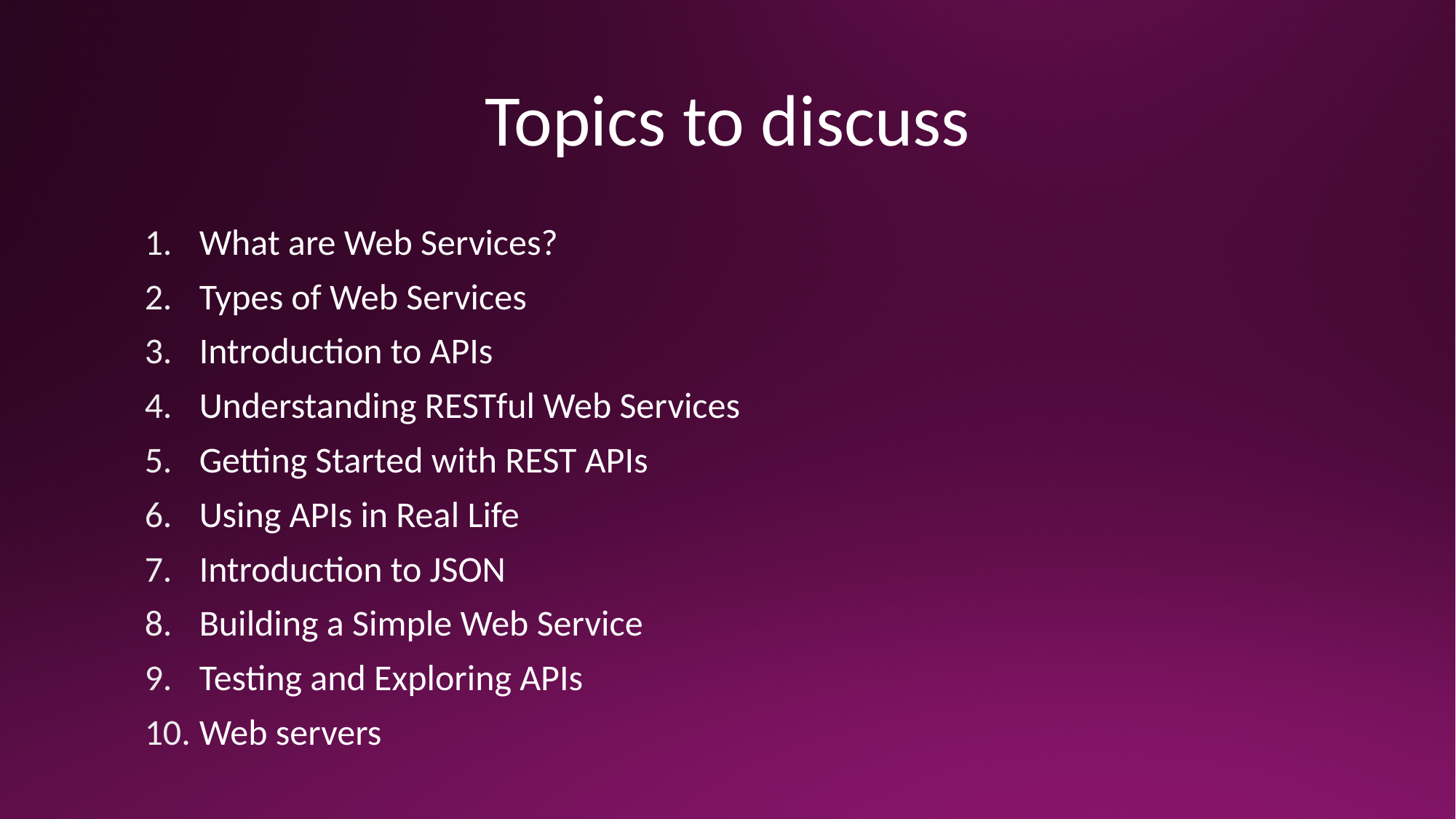

# Topics to discuss
What are Web Services?
Types of Web Services
Introduction to APIs
Understanding RESTful Web Services
Getting Started with REST APIs
Using APIs in Real Life
Introduction to JSON
Building a Simple Web Service
Testing and Exploring APIs
Web servers